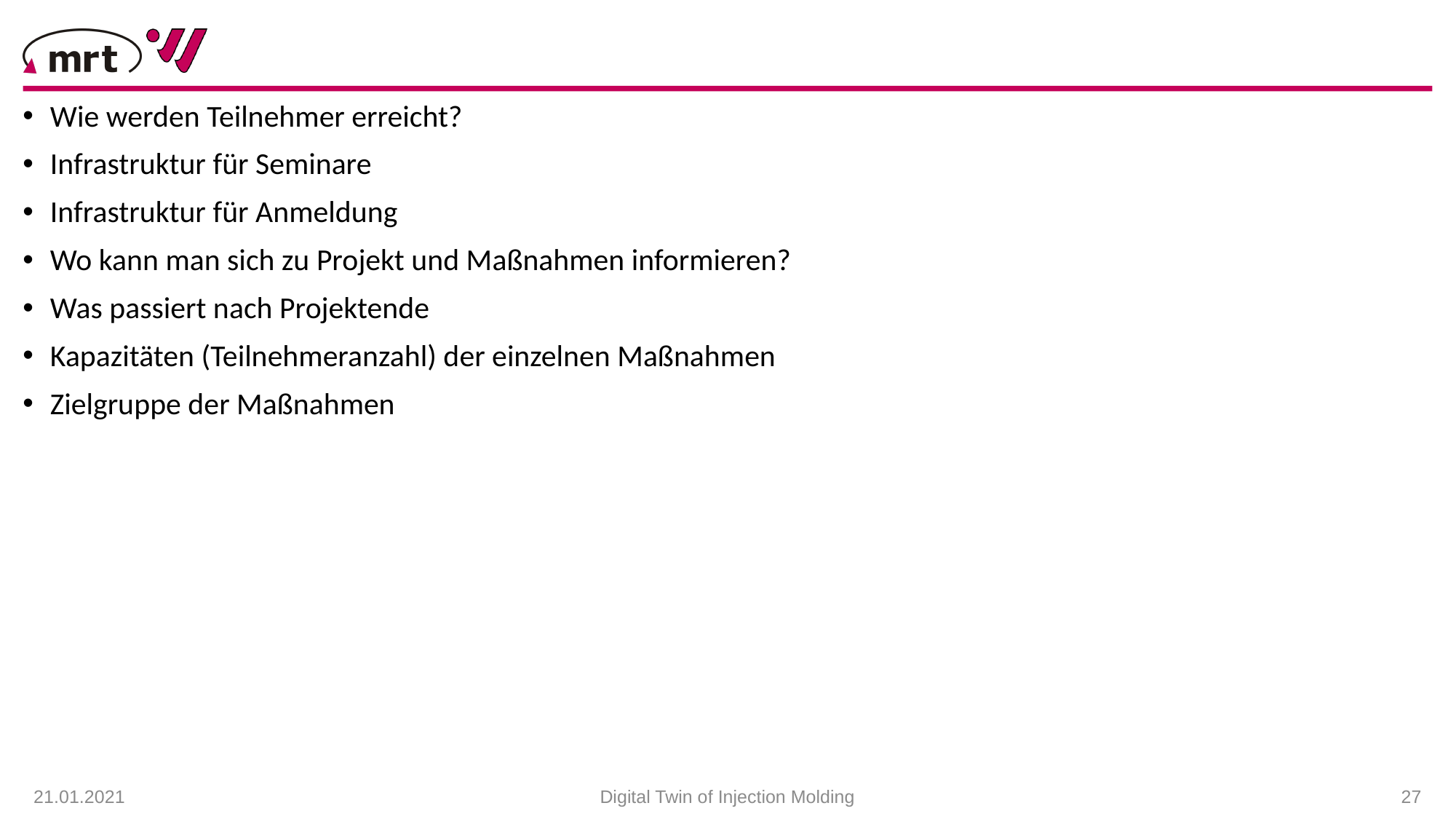

# Wie werden Teilnehmer erreicht?
Infrastruktur für Seminare
Infrastruktur für Anmeldung
Wo kann man sich zu Projekt und Maßnahmen informieren?
Was passiert nach Projektende
Kapazitäten (Teilnehmeranzahl) der einzelnen Maßnahmen
Zielgruppe der Maßnahmen
21.01.2021
Digital Twin of Injection Molding
 27